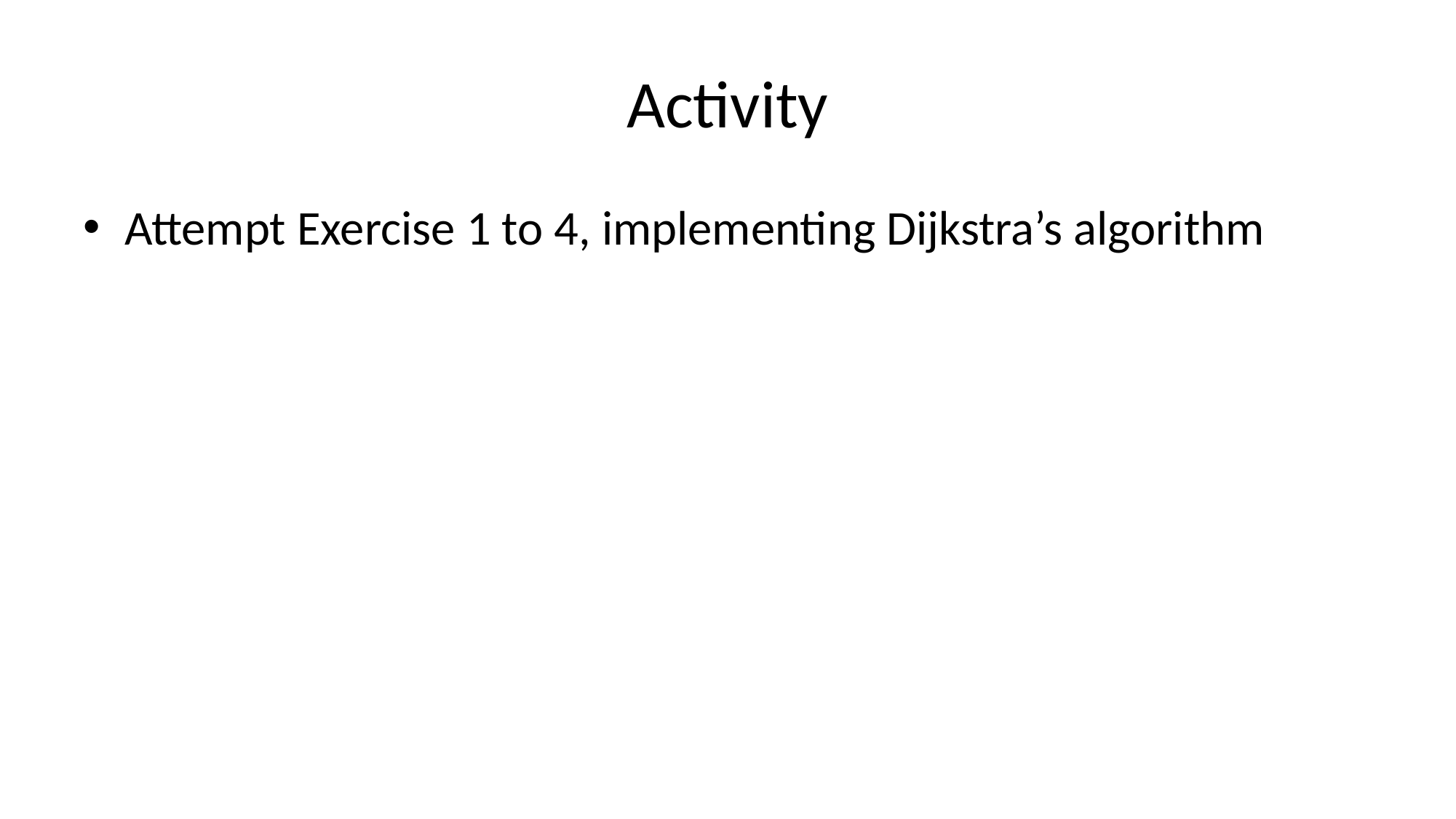

# Activity
Attempt Exercise 1 to 4, implementing Dijkstra’s algorithm